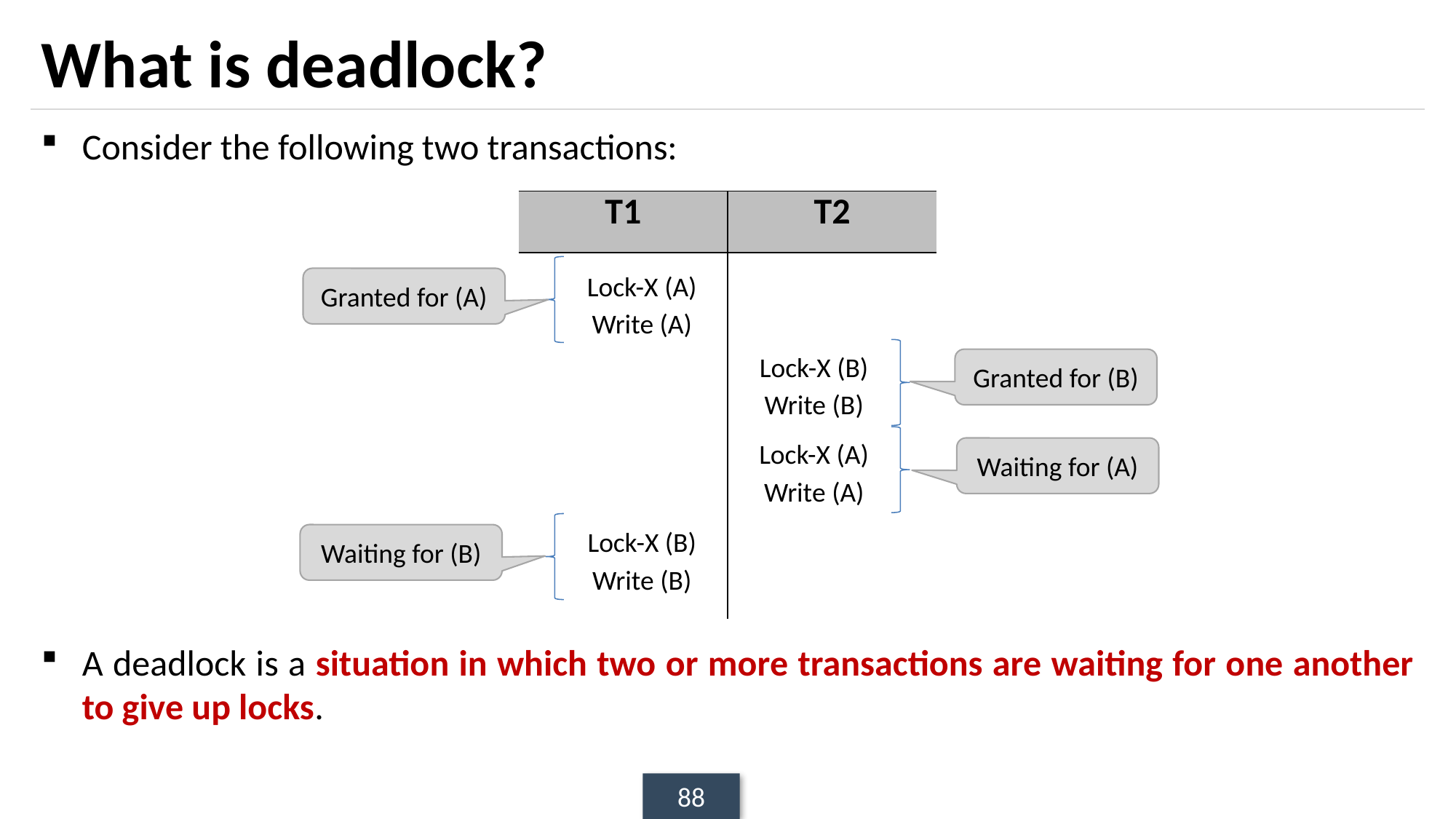

# What is deadlock?
Consider the following two transactions:

A deadlock is a situation in which two or more transactions are waiting for one another to give up locks.

| T1 | T2 |
| --- | --- |
|  |  |

Lock-X (A)
Write (A)
Granted for (A)

Lock-X (B)
Write (B)
Granted for (B)

Lock-X (A)
Write (A)
Waiting for (A)

Lock-X (B)
Write (B)
Waiting for (B)